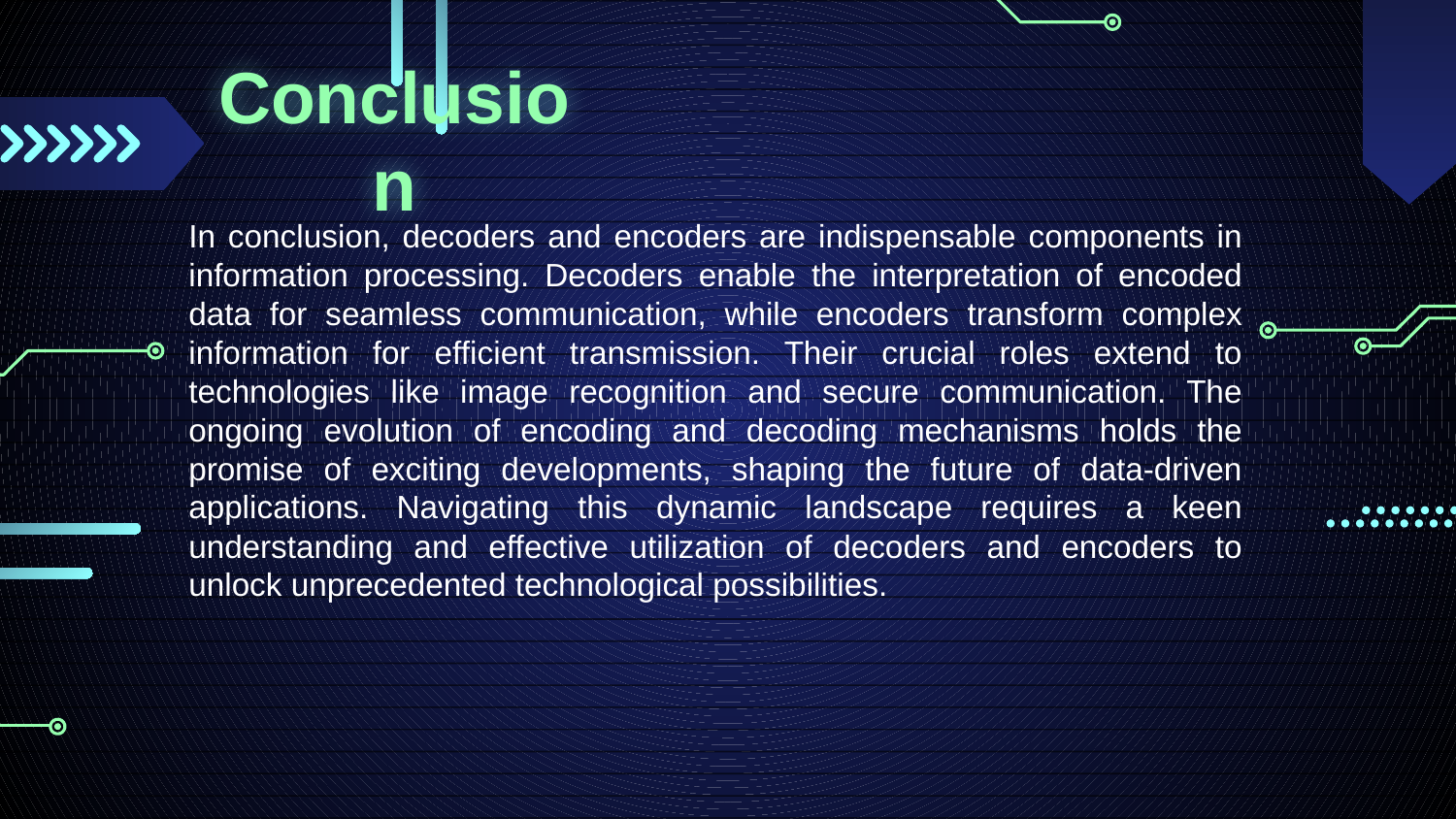

Conclusion
In conclusion, decoders and encoders are indispensable components in information processing. Decoders enable the interpretation of encoded data for seamless communication, while encoders transform complex information for efficient transmission. Their crucial roles extend to technologies like image recognition and secure communication. The ongoing evolution of encoding and decoding mechanisms holds the promise of exciting developments, shaping the future of data-driven applications. Navigating this dynamic landscape requires a keen understanding and effective utilization of decoders and encoders to unlock unprecedented technological possibilities.